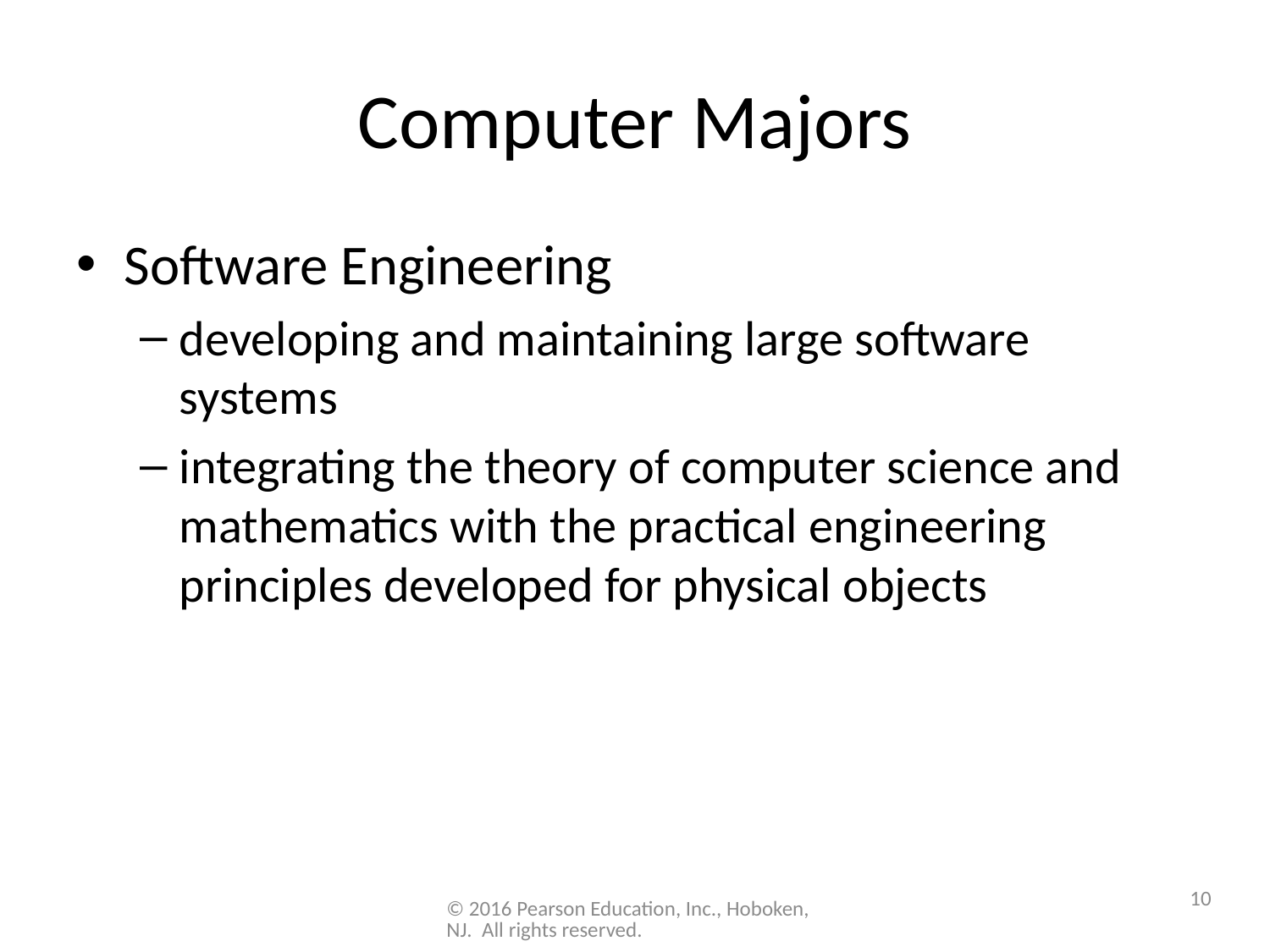

# Computer Majors
Software Engineering
developing and maintaining large software systems
integrating the theory of computer science and mathematics with the practical engineering principles developed for physical objects
10
© 2016 Pearson Education, Inc., Hoboken, NJ.  All rights reserved.